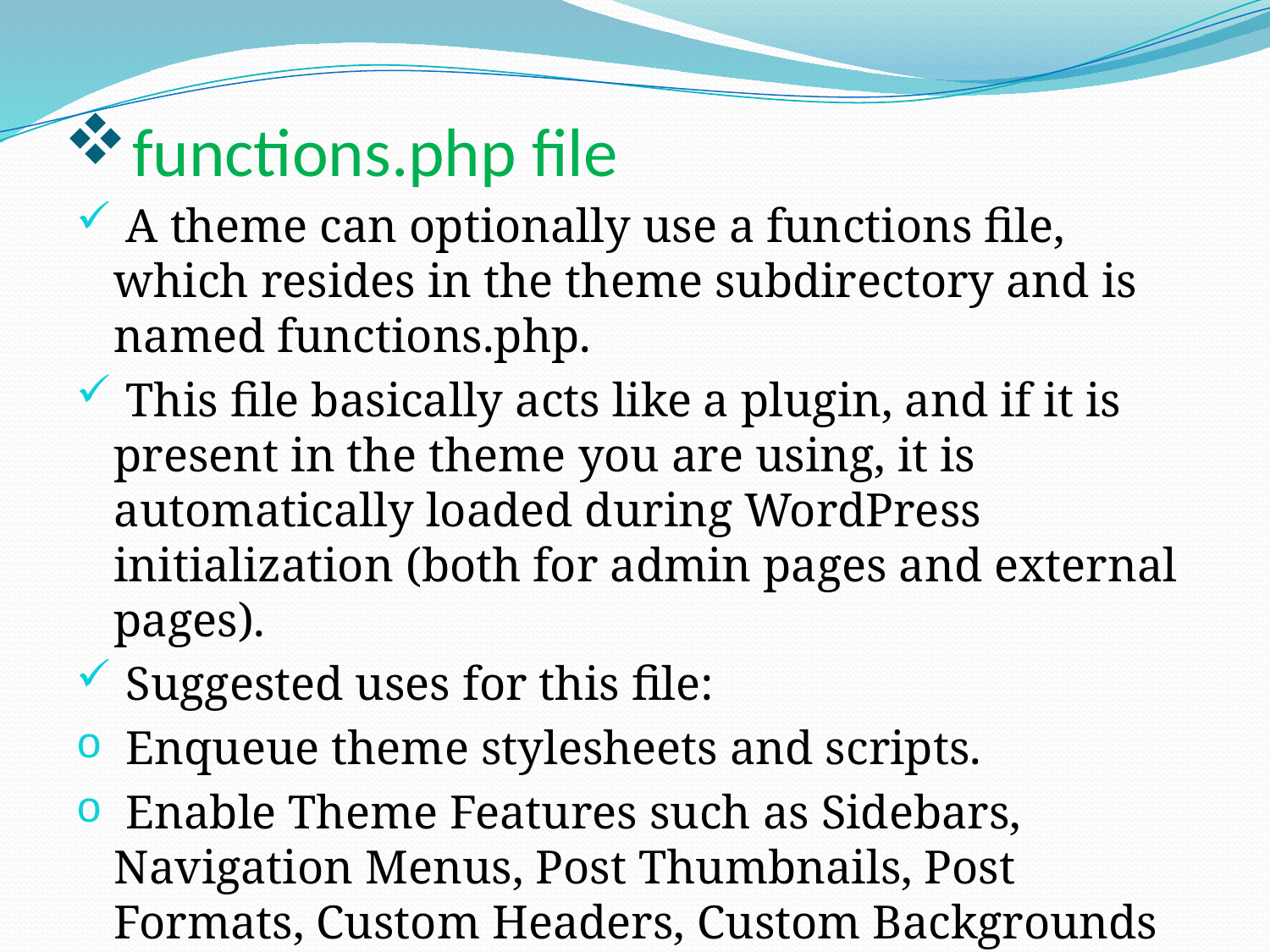

# functions.php file
 A theme can optionally use a functions file, which resides in the theme subdirectory and is named functions.php.
 This file basically acts like a plugin, and if it is present in the theme you are using, it is automatically loaded during WordPress initialization (both for admin pages and external pages).
 Suggested uses for this file:
 Enqueue theme stylesheets and scripts.
 Enable Theme Features such as Sidebars, Navigation Menus, Post Thumbnails, Post Formats, Custom Headers, Custom Backgrounds and others.